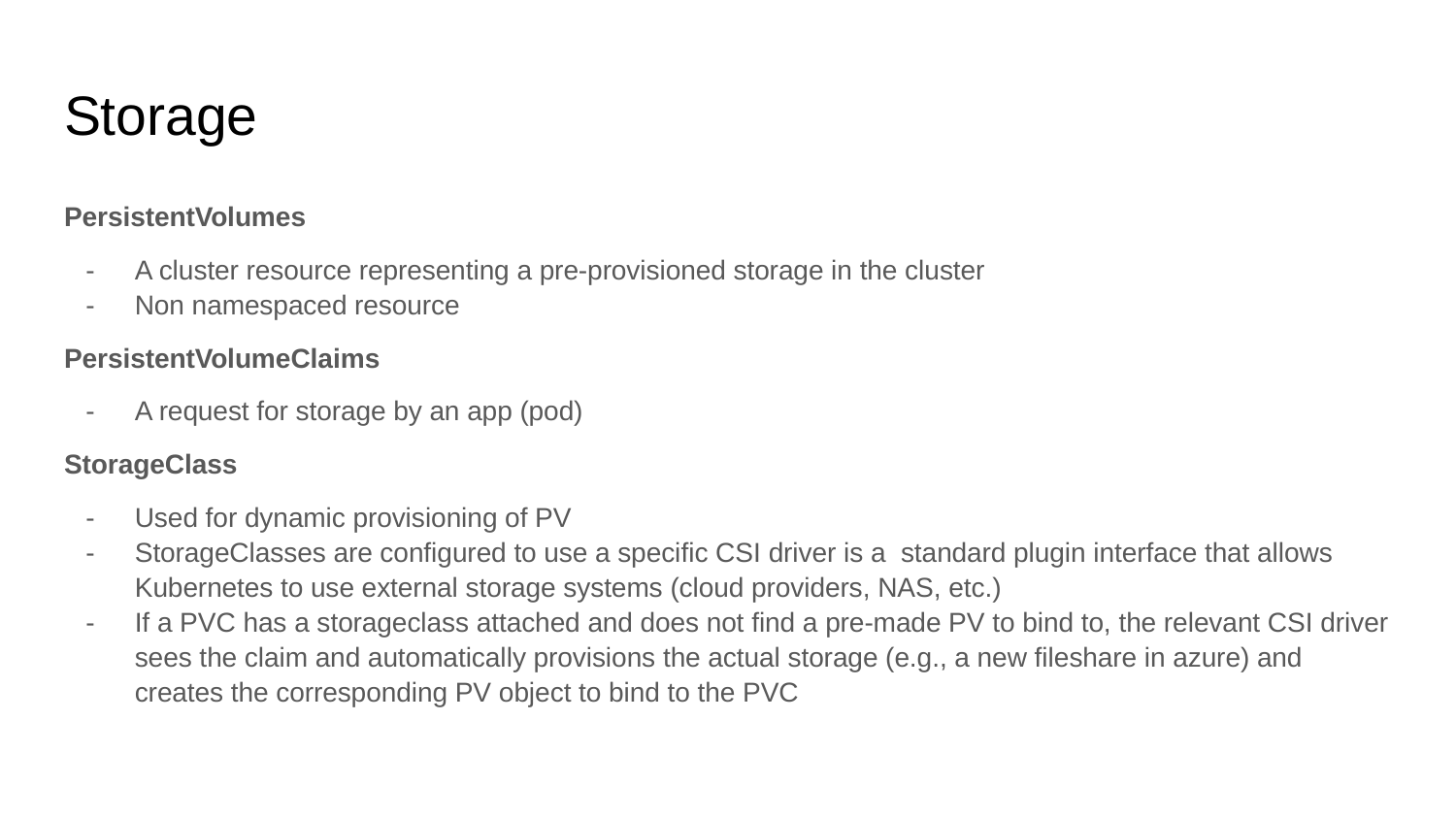

# Storage
PersistentVolumes
A cluster resource representing a pre-provisioned storage in the cluster
Non namespaced resource
PersistentVolumeClaims
A request for storage by an app (pod)
StorageClass
Used for dynamic provisioning of PV
StorageClasses are configured to use a specific CSI driver is a  standard plugin interface that allows Kubernetes to use external storage systems (cloud providers, NAS, etc.)
If a PVC has a storageclass attached and does not find a pre-made PV to bind to, the relevant CSI driver sees the claim and automatically provisions the actual storage (e.g., a new fileshare in azure) and creates the corresponding PV object to bind to the PVC